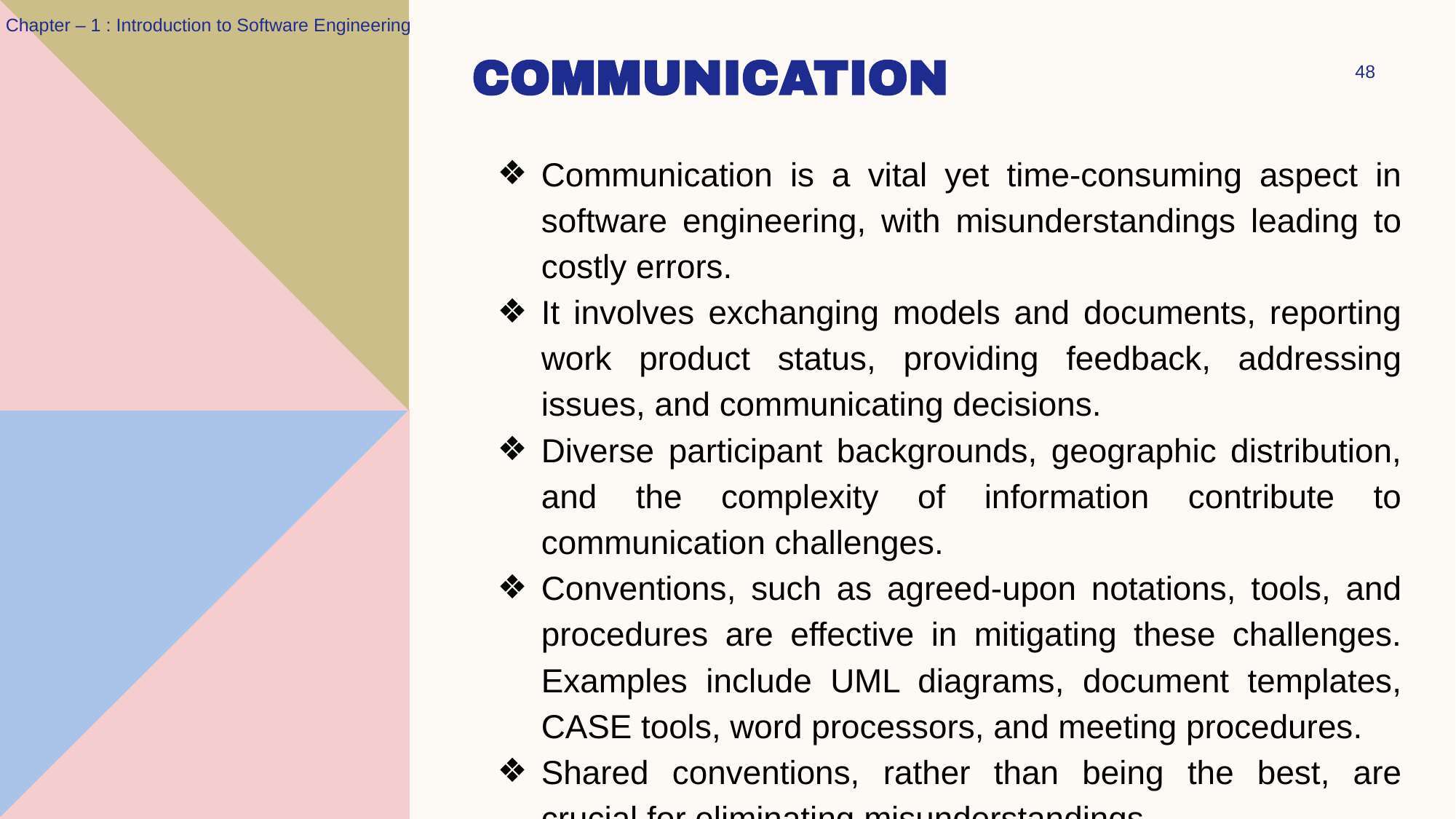

Chapter – 1 : Introduction to Software Engineering
# COMMUNICATION
48
Communication is a vital yet time-consuming aspect in software engineering, with misunderstandings leading to costly errors.
It involves exchanging models and documents, reporting work product status, providing feedback, addressing issues, and communicating decisions.
Diverse participant backgrounds, geographic distribution, and the complexity of information contribute to communication challenges.
Conventions, such as agreed-upon notations, tools, and procedures are effective in mitigating these challenges. Examples include UML diagrams, document templates, CASE tools, word processors, and meeting procedures.
Shared conventions, rather than being the best, are crucial for eliminating misunderstandings.